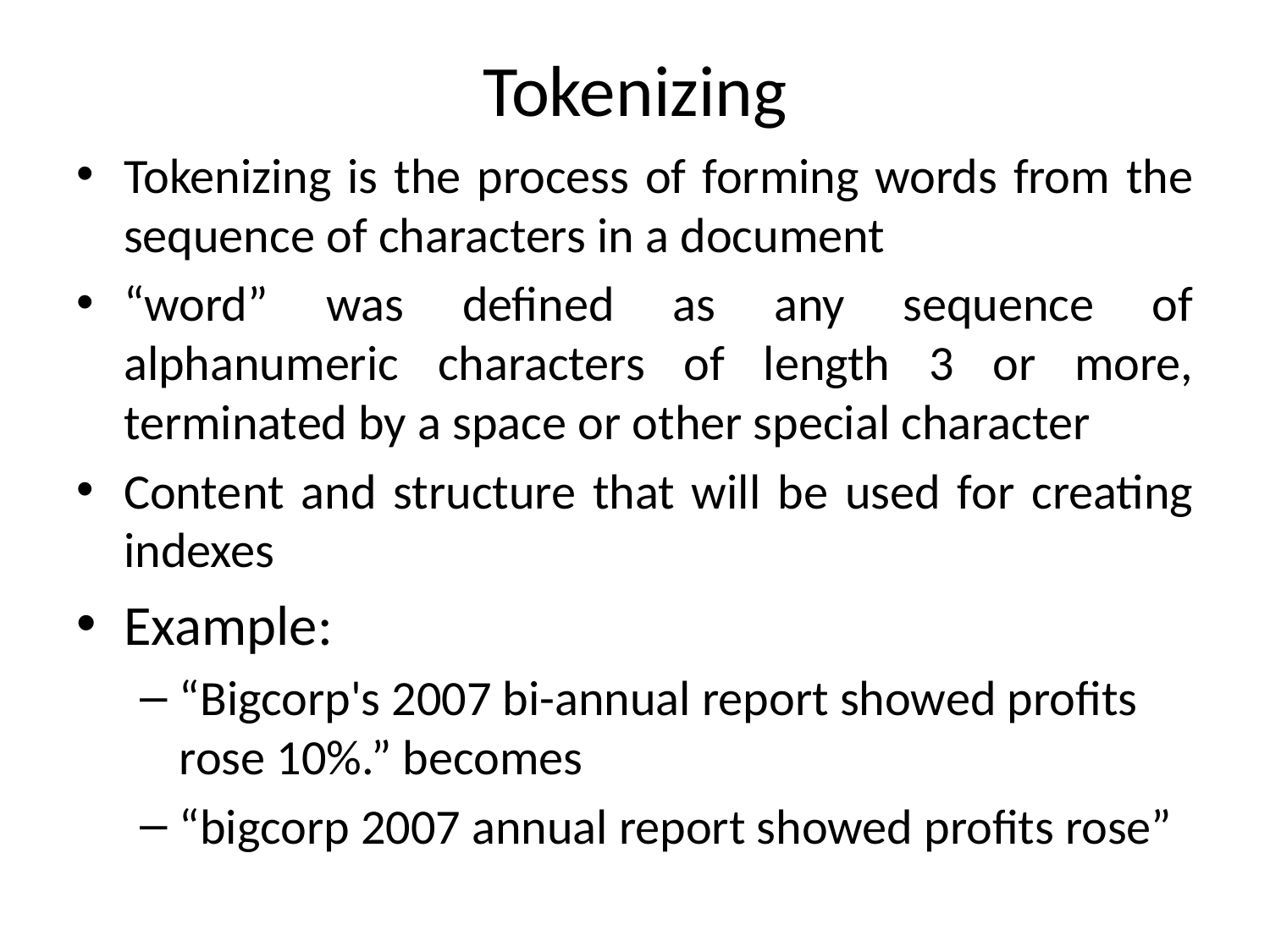

# Tokenizing
Tokenizing is the process of forming words from the sequence of characters in a document
“word” was defined as any sequence of alphanumeric characters of length 3 or more, terminated by a space or other special character
Content and structure that will be used for creating indexes
Example:
“Bigcorp's 2007 bi-annual report showed profits rose 10%.” becomes
“bigcorp 2007 annual report showed profits rose”